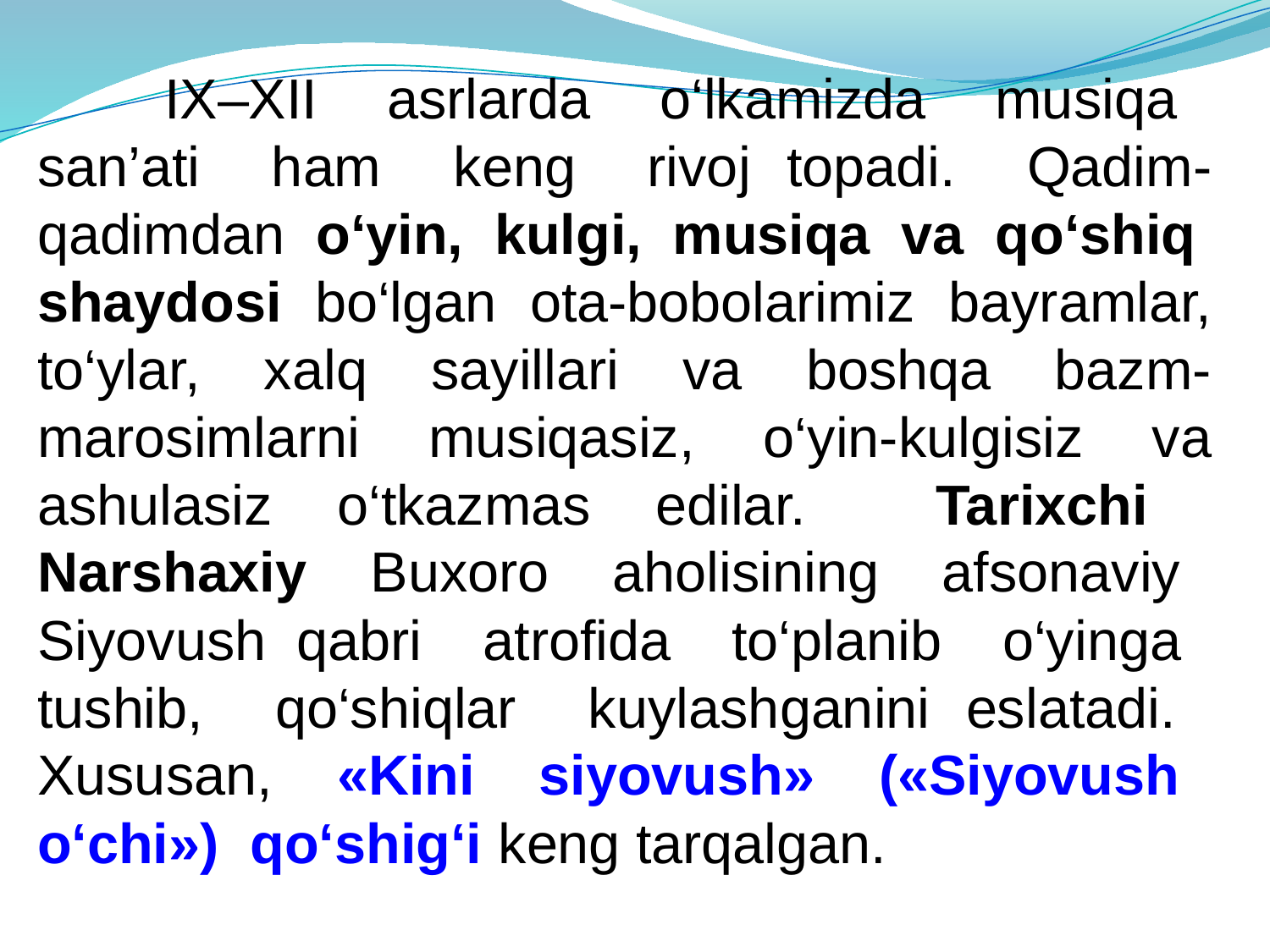

IX–XII  asrlarda  o‘lkamizda  musiqa  san’ati  ham  kеng  rivoj topadi.  Qadim-qadimdan  o‘yin,  kulgi,  musiqa  va  qo‘shiq  shaydosi bo‘lgan ota-bobolarimiz bayramlar, to‘ylar, xalq sayillari va boshqa bazm-marosimlarni musiqasiz, o‘yin-kulgisiz va ashulasiz o‘tkazmas edilar.  Tarixchi  Narshaxiy  Buxoro  aholisining  afsonaviy  Siyovush qabri  atrofida  to‘planib  o‘yinga  tushib,  qo‘shiqlar  kuylashganini eslatadi.  Xususan,  «Kini  siyovush»  («Siyovush  o‘chi»)  qo‘shig‘i kеng tarqalgan.